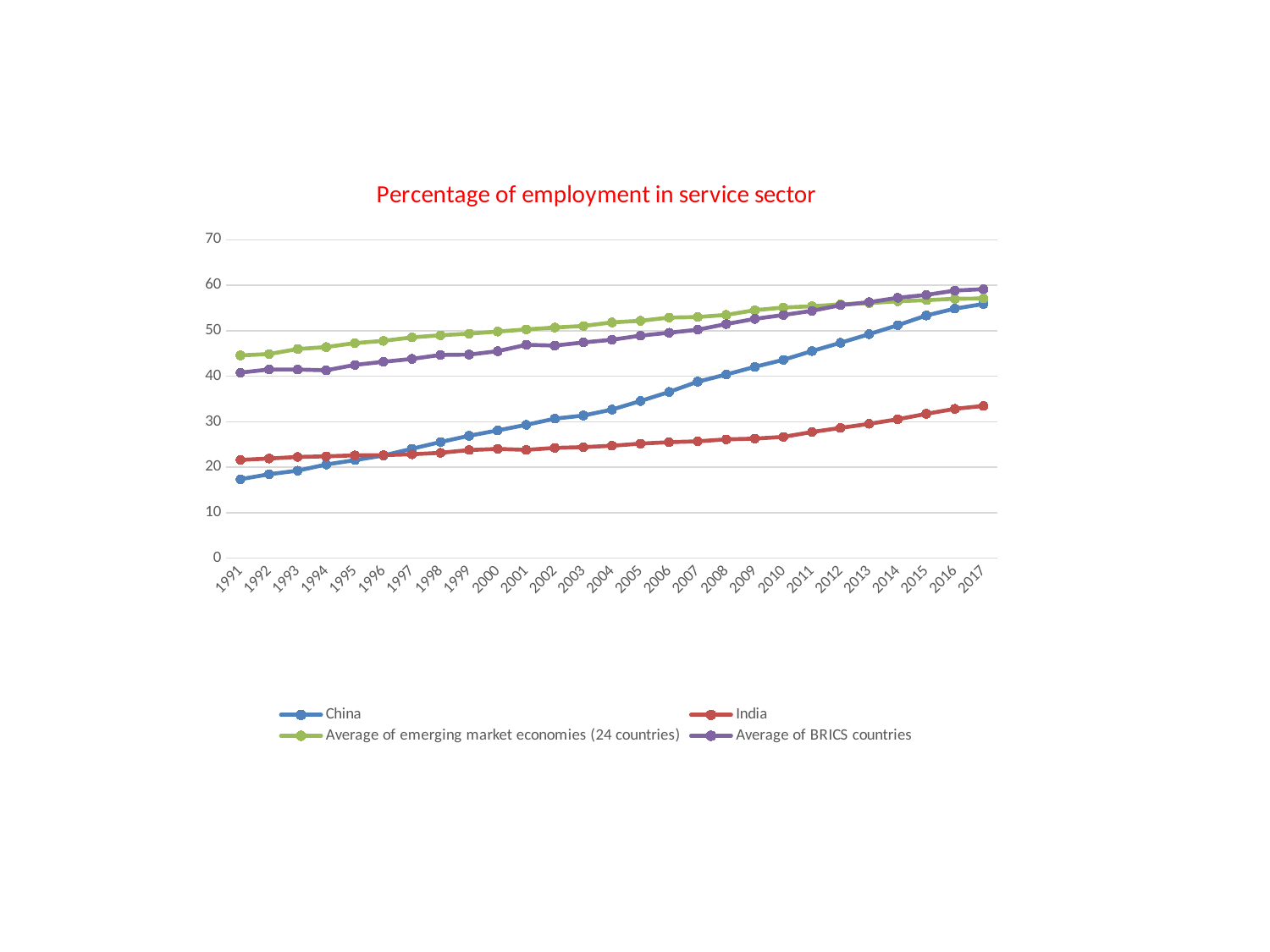

### Chart: Percentage of employment in service sector

| Category | China | India | Average of emerging market economies (24 countries) | Average of BRICS countries |
|---|---|---|---|---|
| 1991 | 17.3659992218018 | 21.6000003814697 | 44.57449976603191 | 40.7959991455078 |
| 1992 | 18.4570007324219 | 21.9120006561279 | 44.88083322842916 | 41.487199783325195 |
| 1993 | 19.2409992218018 | 22.2490005493164 | 45.98533304532369 | 41.48019981384281 |
| 1994 | 20.5900001525879 | 22.3969993591309 | 46.405500173568726 | 41.30019989013672 |
| 1995 | 21.5510005950928 | 22.6049995422363 | 47.282750129699714 | 42.48680000305176 |
| 1996 | 22.5690002441406 | 22.6630001068115 | 47.77074988683065 | 43.16399955749512 |
| 1997 | 24.0590000152588 | 22.8430004119873 | 48.53570866584778 | 43.8113998413086 |
| 1998 | 25.5429992675781 | 23.1720008850098 | 48.99958324432373 | 44.68639984130859 |
| 1999 | 26.9190006256104 | 23.7819995880127 | 49.361666997273765 | 44.75019989013674 |
| 2000 | 28.0879993438721 | 24.0349998474121 | 49.81683341662089 | 45.50720024108886 |
| 2001 | 29.3229999542236 | 23.8269996643066 | 50.28262543678283 | 46.90480079650878 |
| 2002 | 30.681999206543 | 24.2509994506836 | 50.69895815849305 | 46.7325996398926 |
| 2003 | 31.363000869751 | 24.4230003356934 | 51.04274996121725 | 47.42620048522952 |
| 2004 | 32.6720008850098 | 24.7169990539551 | 51.829833348592125 | 48.016600036621114 |
| 2005 | 34.5559997558594 | 25.1979999542236 | 52.188833157221474 | 48.9257999420166 |
| 2006 | 36.548999786377 | 25.511999130249 | 52.88770810763041 | 49.55580024719238 |
| 2007 | 38.8019981384277 | 25.7019996643066 | 53.00458256403604 | 50.21940002441404 |
| 2008 | 40.3849983215332 | 26.125 | 53.48283338546753 | 51.4704002380371 |
| 2009 | 42.0559997558594 | 26.2950000762939 | 54.50787488619486 | 52.599000167846654 |
| 2010 | 43.6129989624023 | 26.6760005950928 | 55.09554155667623 | 53.455800247192386 |
| 2011 | 45.5279998779297 | 27.746000289917 | 55.37554144859314 | 54.3726001739502 |
| 2012 | 47.3479995727539 | 28.6410007476807 | 55.774083058039345 | 55.62019996643069 |
| 2013 | 49.2379989624023 | 29.5450000762939 | 56.06687490145365 | 56.28519935607907 |
| 2014 | 51.2060012817383 | 30.5410003662109 | 56.478458086649574 | 57.236201477050784 |
| 2015 | 53.351001739502 | 31.742000579834 | 56.710917154947914 | 57.87200012207033 |
| 2016 | 54.8520011901855 | 32.8349990844727 | 57.026000022888184 | 58.812198638915994 |
| 2017 | 55.8699989318848 | 33.476001739502 | 57.07774941126505 | 59.1341995239258 |